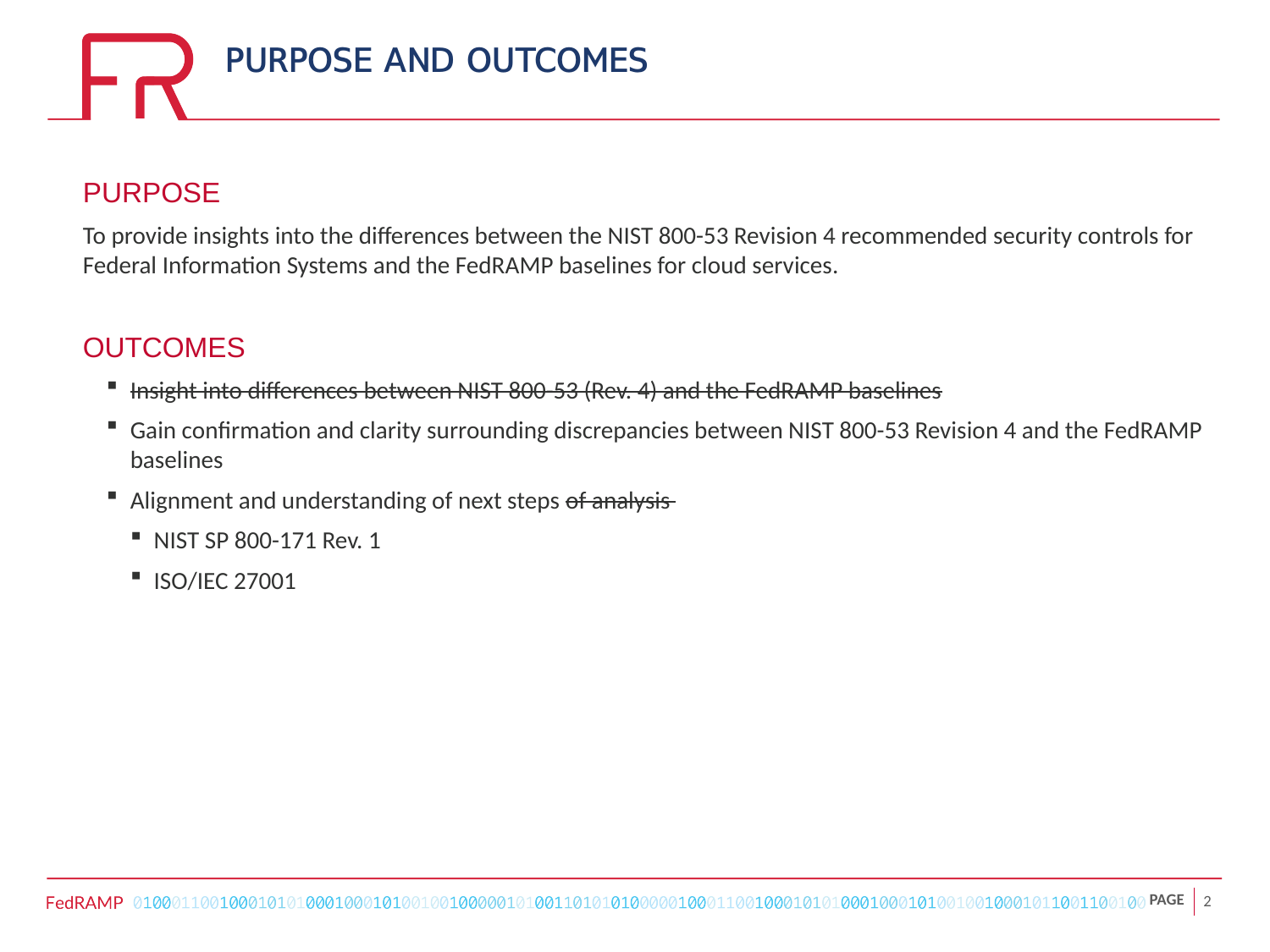

# PURPOSE AND OUTCOMES
PURPOSE
To provide insights into the differences between the NIST 800-53 Revision 4 recommended security controls for Federal Information Systems and the FedRAMP baselines for cloud services.

OUTCOMES
Insight into differences between NIST 800-53 (Rev. 4) and the FedRAMP baselines
Gain confirmation and clarity surrounding discrepancies between NIST 800-53 Revision 4 and the FedRAMP baselines
Alignment and understanding of next steps of analysis
NIST SP 800-171 Rev. 1
ISO/IEC 27001